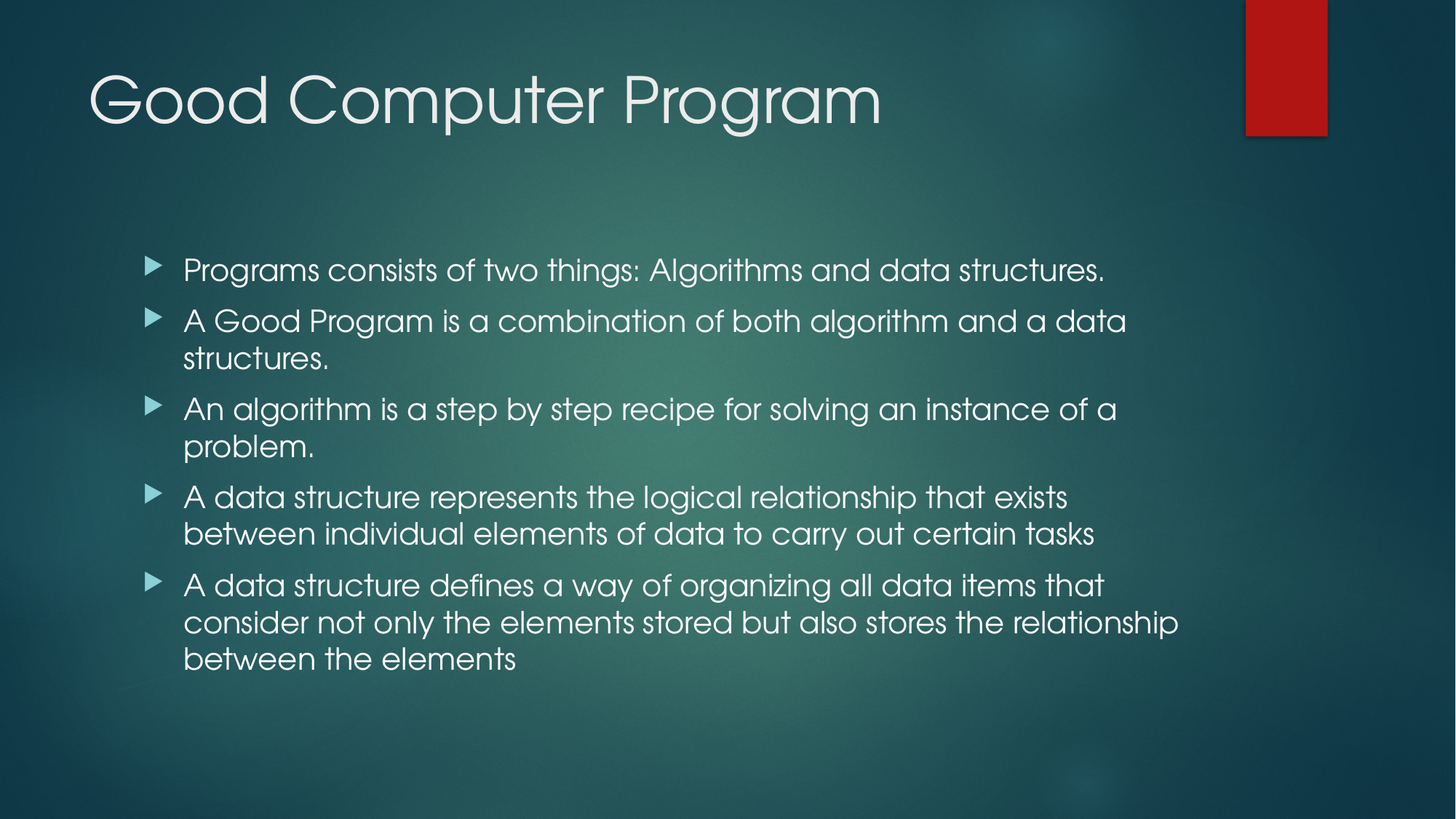

# Good Computer Program
Programs consists of two things: Algorithms and data structures.
A Good Program is a combination of both algorithm and a data structures.
An algorithm is a step by step recipe for solving an instance of a problem.
A data structure represents the logical relationship that exists between individual elements of data to carry out certain tasks
A data structure defines a way of organizing all data items that consider not only the elements stored but also stores the relationship between the elements